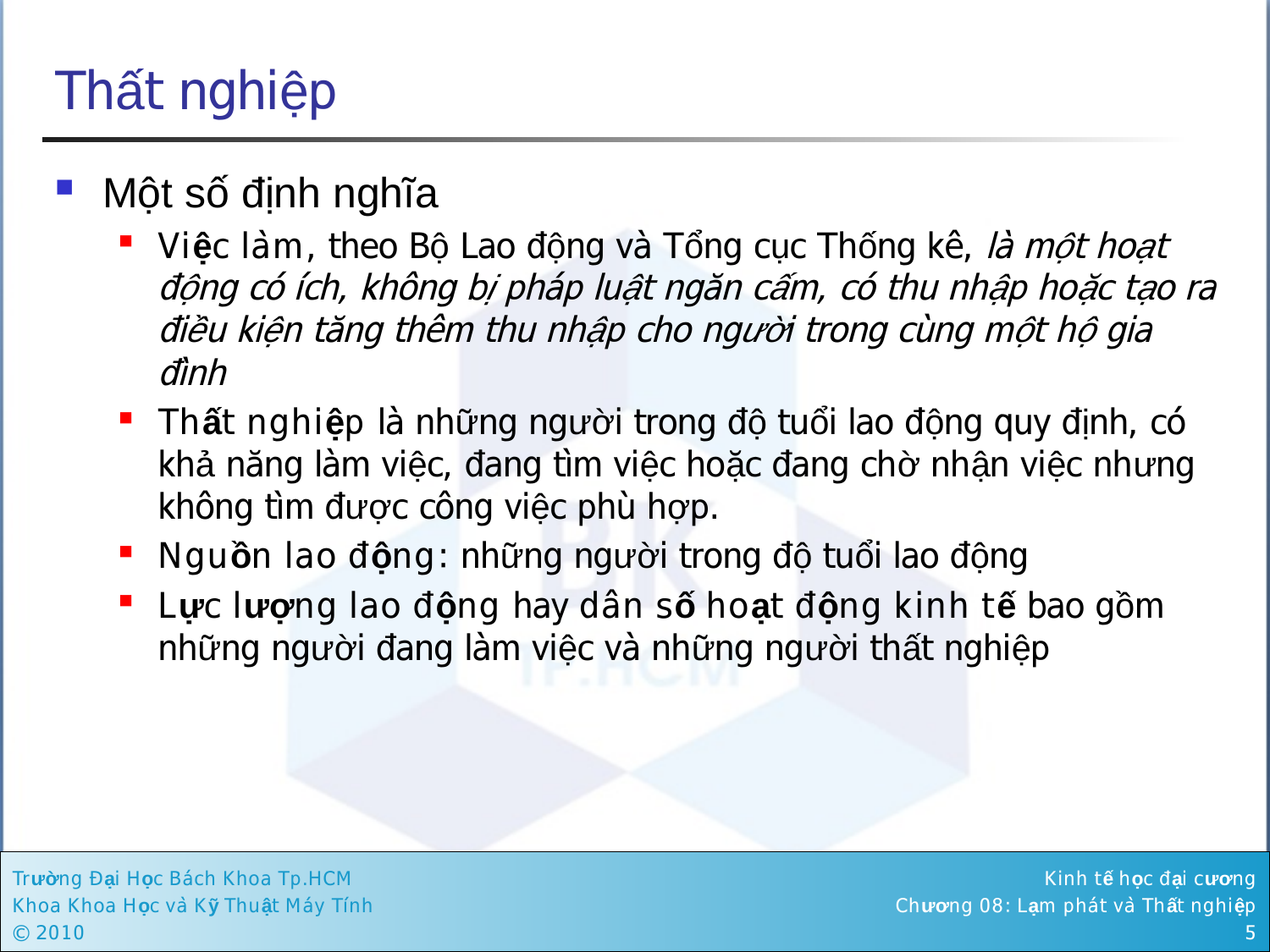

# Thất nghiệp
Một số định nghĩa
Việc làm, theo Bộ Lao động và Tổng cục Thống kê, là một hoạt động có ích, không bị pháp luật ngăn cấm, có thu nhập hoặc tạo ra điều kiện tăng thêm thu nhập cho người trong cùng một hộ gia đình
Thất nghiệp là những người trong độ tuổi lao động quy định, có khả năng làm việc, đang tìm việc hoặc đang chờ nhận việc nhưng không tìm được công việc phù hợp.
Nguồn lao động: những người trong độ tuổi lao động
Lực lượng lao động hay dân số hoạt động kinh tế bao gồm những người đang làm việc và những người thất nghiệp